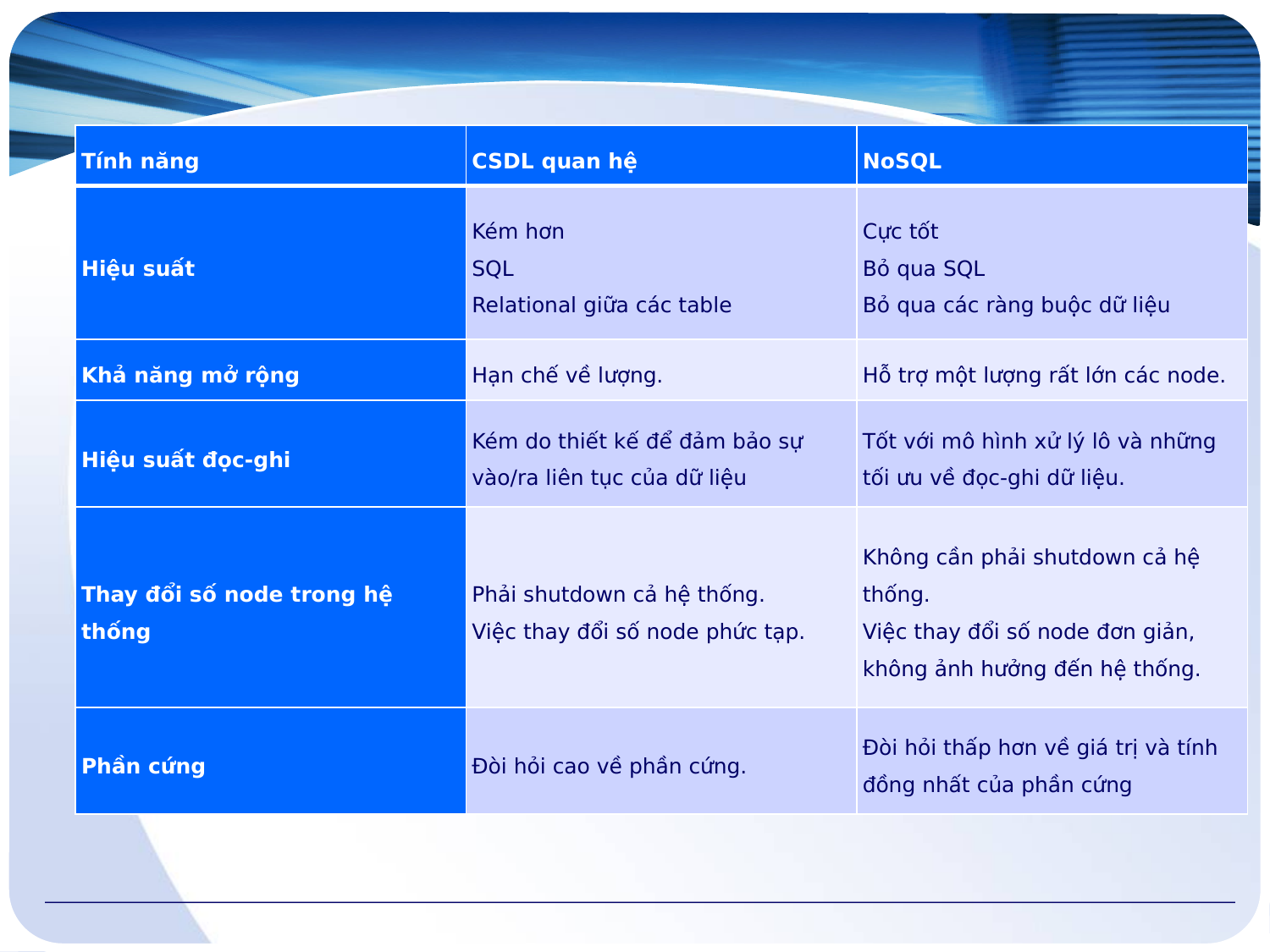

#
| Tính năng | CSDL quan hệ | NoSQL |
| --- | --- | --- |
| Hiệu suất | Kém hơn SQL Relational giữa các table | Cực tốt Bỏ qua SQL Bỏ qua các ràng buộc dữ liệu |
| Khả năng mở rộng | Hạn chế về lượng. | Hỗ trợ một lượng rất lớn các node. |
| Hiệu suất đọc-ghi | Kém do thiết kế để đảm bảo sự vào/ra liên tục của dữ liệu | Tốt với mô hình xử lý lô và những tối ưu về đọc-ghi dữ liệu. |
| Thay đổi số node trong hệ thống | Phải shutdown cả hệ thống. Việc thay đổi số node phức tạp. | Không cần phải shutdown cả hệ thống. Việc thay đổi số node đơn giản, không ảnh hưởng đến hệ thống. |
| Phần cứng | Đòi hỏi cao về phần cứng. | Đòi hỏi thấp hơn về giá trị và tính đồng nhất của phần cứng |